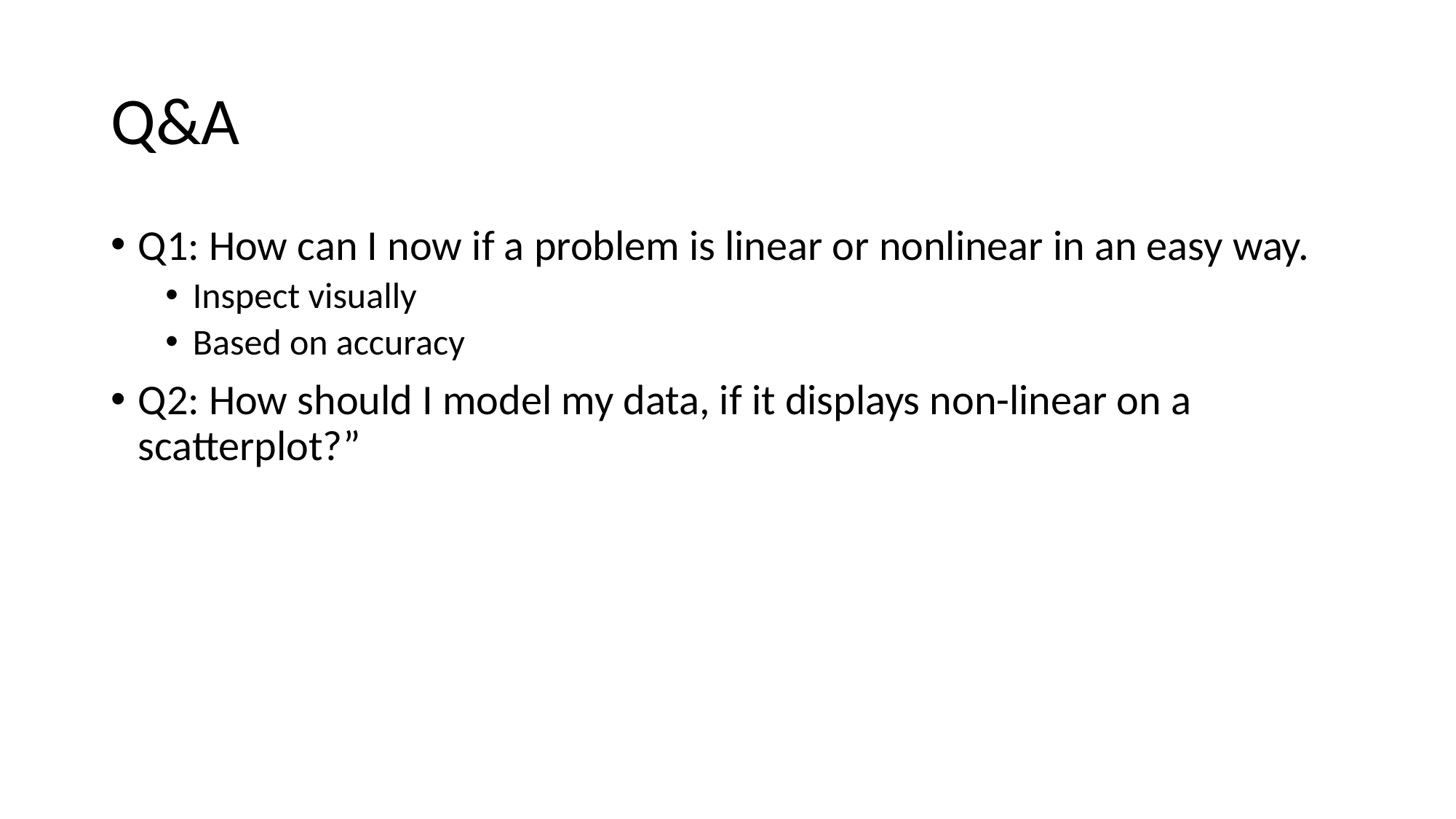

# Q&A
Q1: How can I now if a problem is linear or nonlinear in an easy way.
Inspect visually
Based on accuracy
Q2: How should I model my data, if it displays non-linear on a scatterplot?”